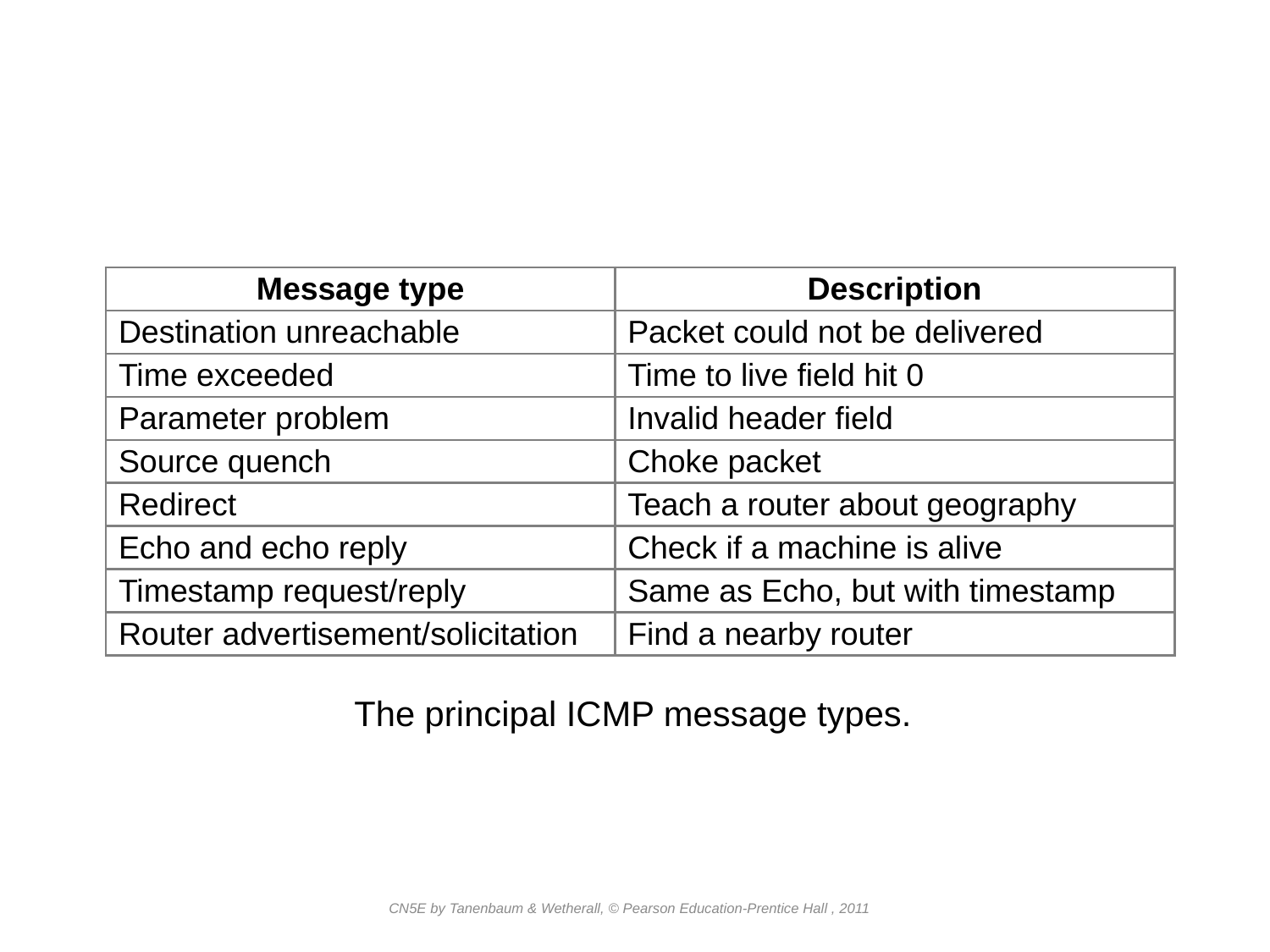

| Message type | Description |
| --- | --- |
| Destination unreachable | Packet could not be delivered |
| Time exceeded | Time to live field hit 0 |
| Parameter problem | Invalid header field |
| Source quench | Choke packet |
| Redirect | Teach a router about geography |
| Echo and echo reply | Check if a machine is alive |
| Timestamp request/reply | Same as Echo, but with timestamp |
| Router advertisement/solicitation | Find a nearby router |
The principal ICMP message types.
CN5E by Tanenbaum & Wetherall, © Pearson Education-Prentice Hall , 2011